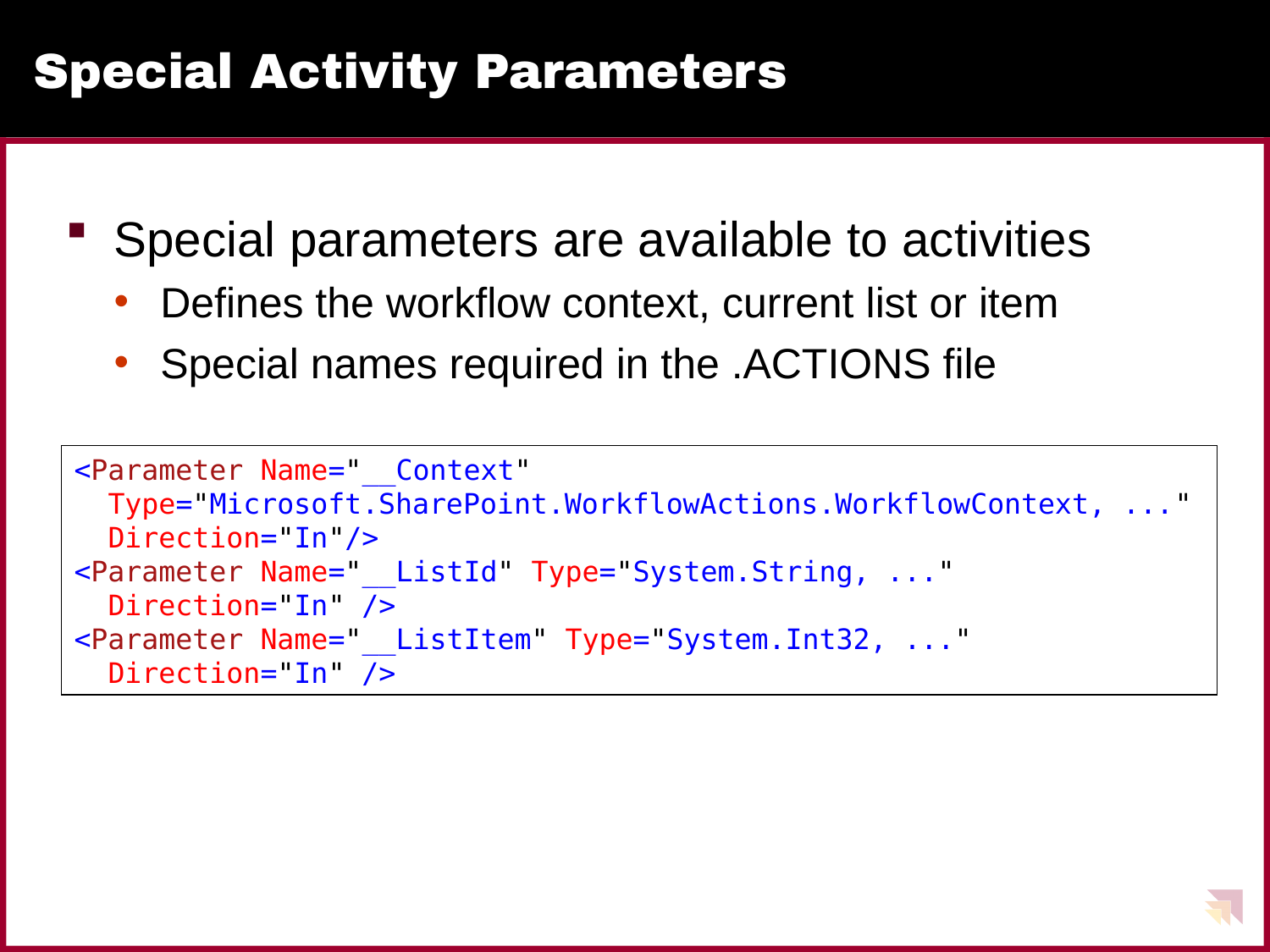

# Special Activity Parameters
Special parameters are available to activities
Defines the workflow context, current list or item
Special names required in the .ACTIONS file
<Parameter Name="__Context"
  Type="Microsoft.SharePoint.WorkflowActions.WorkflowContext, ..."
  Direction="In"/>
<Parameter Name="__ListId" Type="System.String, ..."
  Direction="In" />
<Parameter Name="__ListItem" Type="System.Int32, ..."
  Direction="In" />